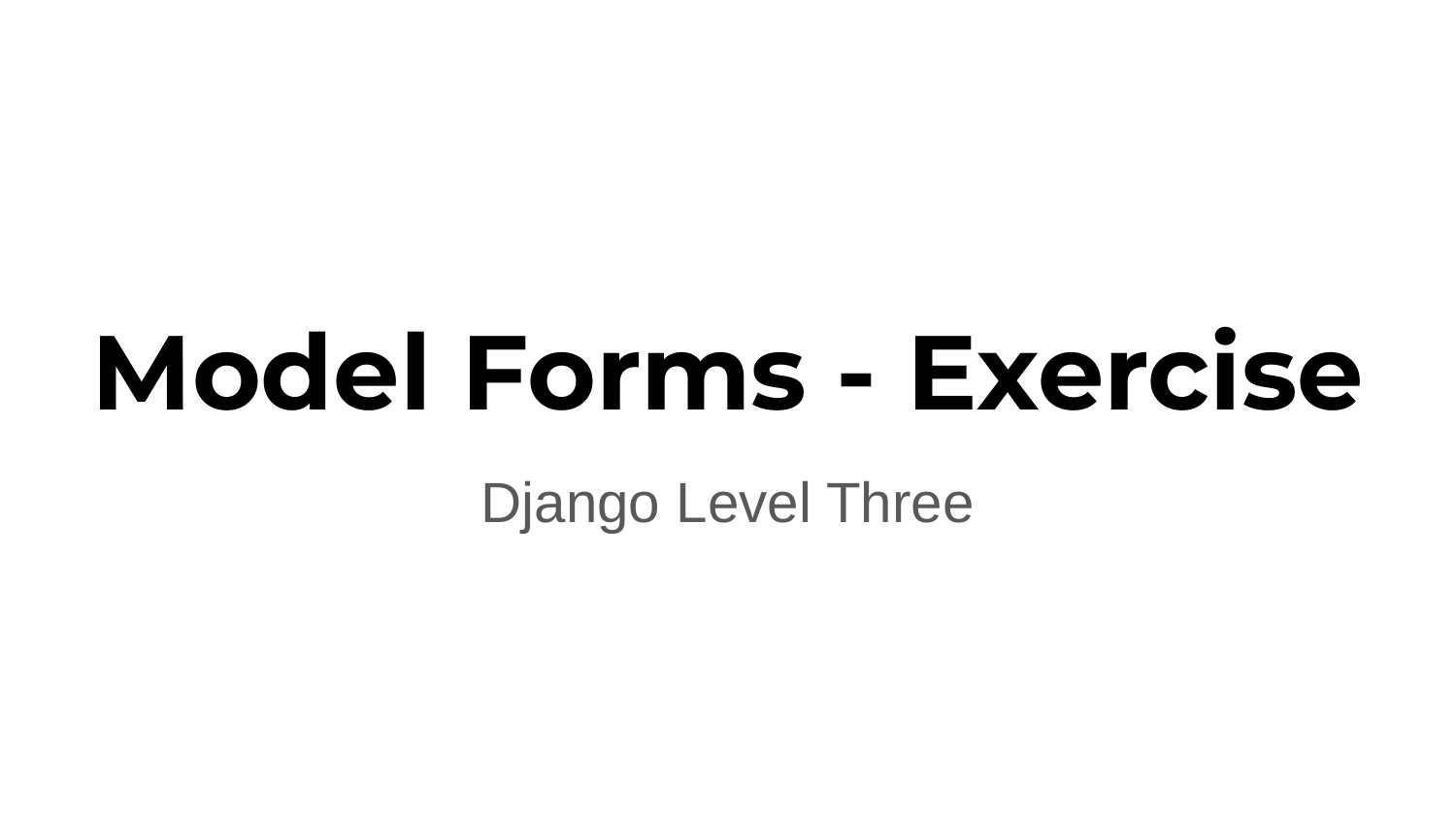

# Model Forms - Exercise
Django Level Three